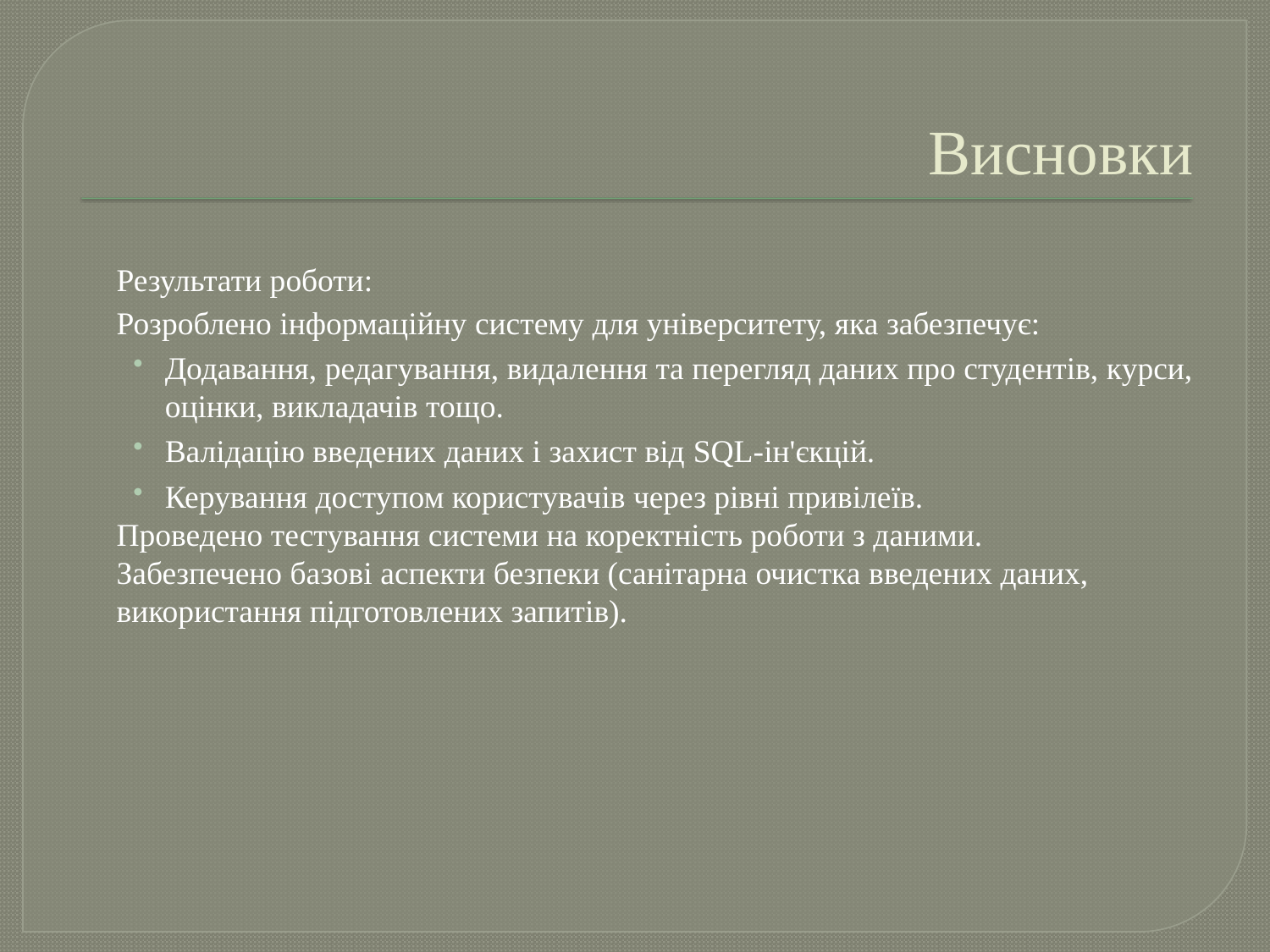

# Висновки
	Результати роботи:
	Розроблено інформаційну систему для університету, яка забезпечує:
Додавання, редагування, видалення та перегляд даних про студентів, курси, оцінки, викладачів тощо.
Валідацію введених даних і захист від SQL-ін'єкцій.
Керування доступом користувачів через рівні привілеїв.
	Проведено тестування системи на коректність роботи з даними.
	Забезпечено базові аспекти безпеки (санітарна очистка введених даних, використання підготовлених запитів).